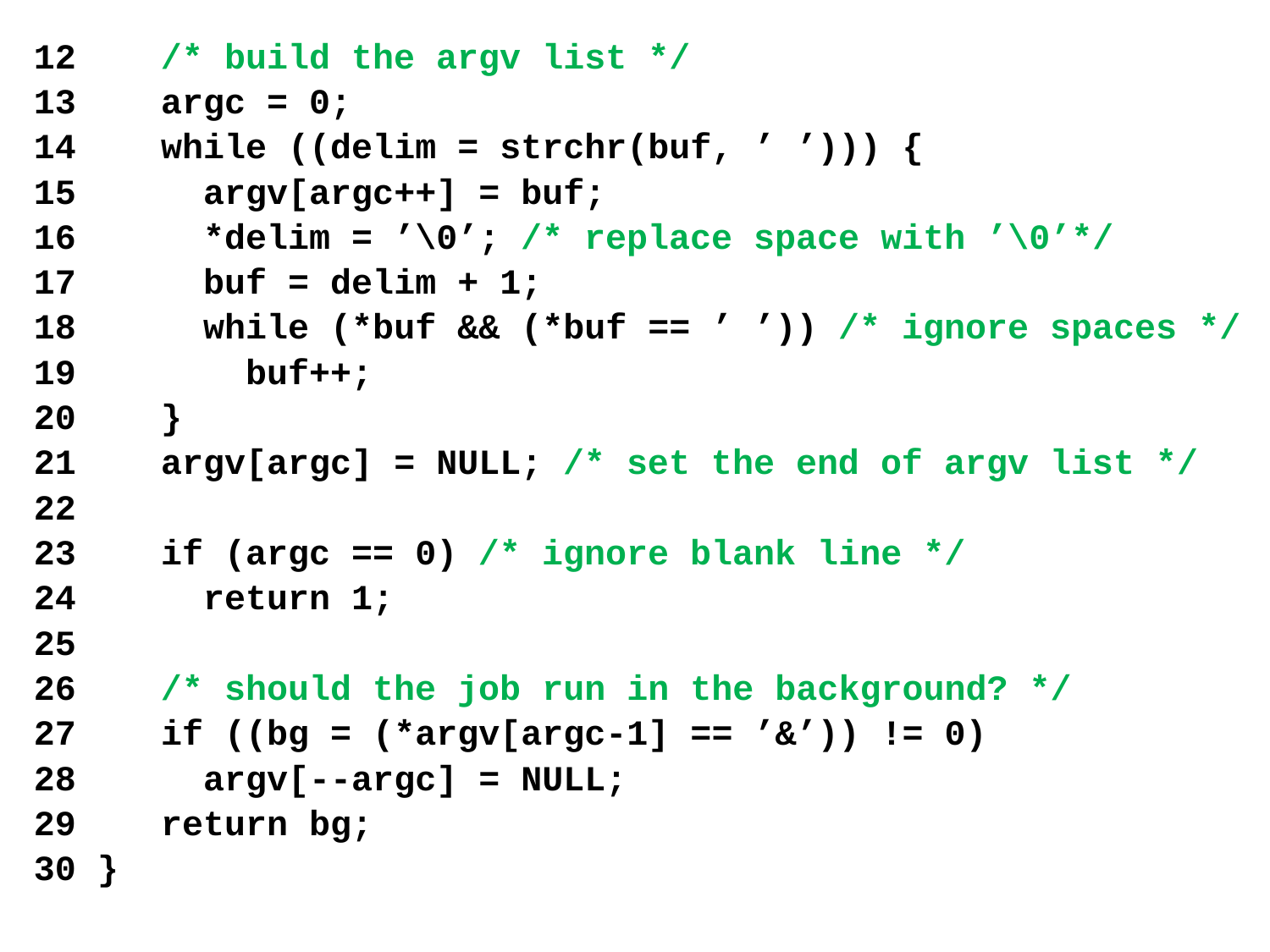

12    /* build the argv list */
13    argc = 0;
14    while ((delim = strchr(buf, ’ ’))) {
15      argv[argc++] = buf;
16      *delim = ’\0’; /* replace space with ’\0’*/
17      buf = delim + 1;
18      while (*buf && (*buf == ’ ’)) /* ignore spaces */
19        buf++;
20    }
21    argv[argc] = NULL; /* set the end of argv list */
22
23    if (argc == 0) /* ignore blank line */
24      return 1;
25
26    /* should the job run in the background? */
27    if ((bg = (*argv[argc-1] == ’&’)) != 0)
28      argv[--argc] = NULL;
29    return bg;
30 }
# 84